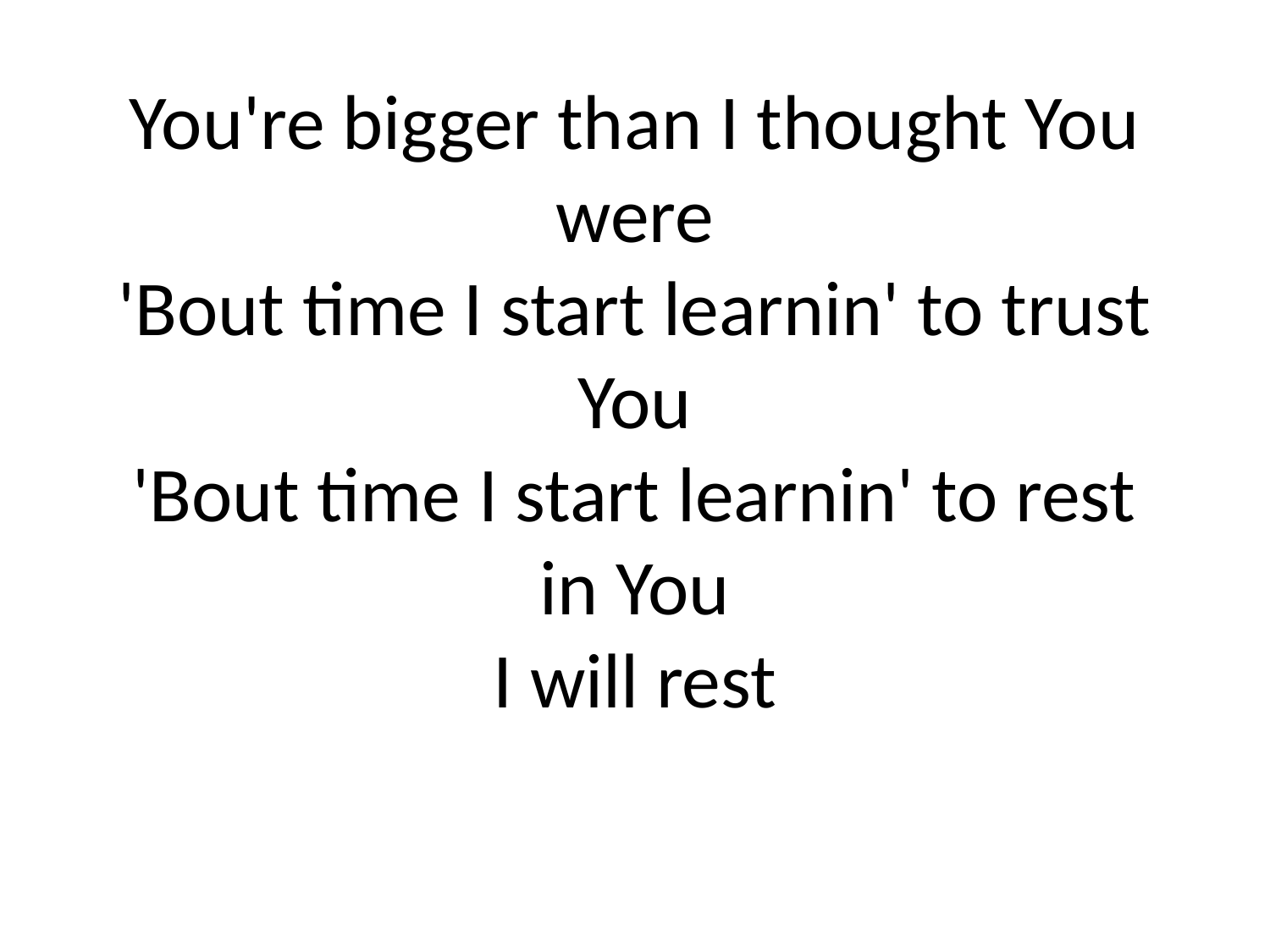

# You're bigger than I thought You were
'Bout time I start learnin' to trust You
'Bout time I start learnin' to rest in You
I will rest